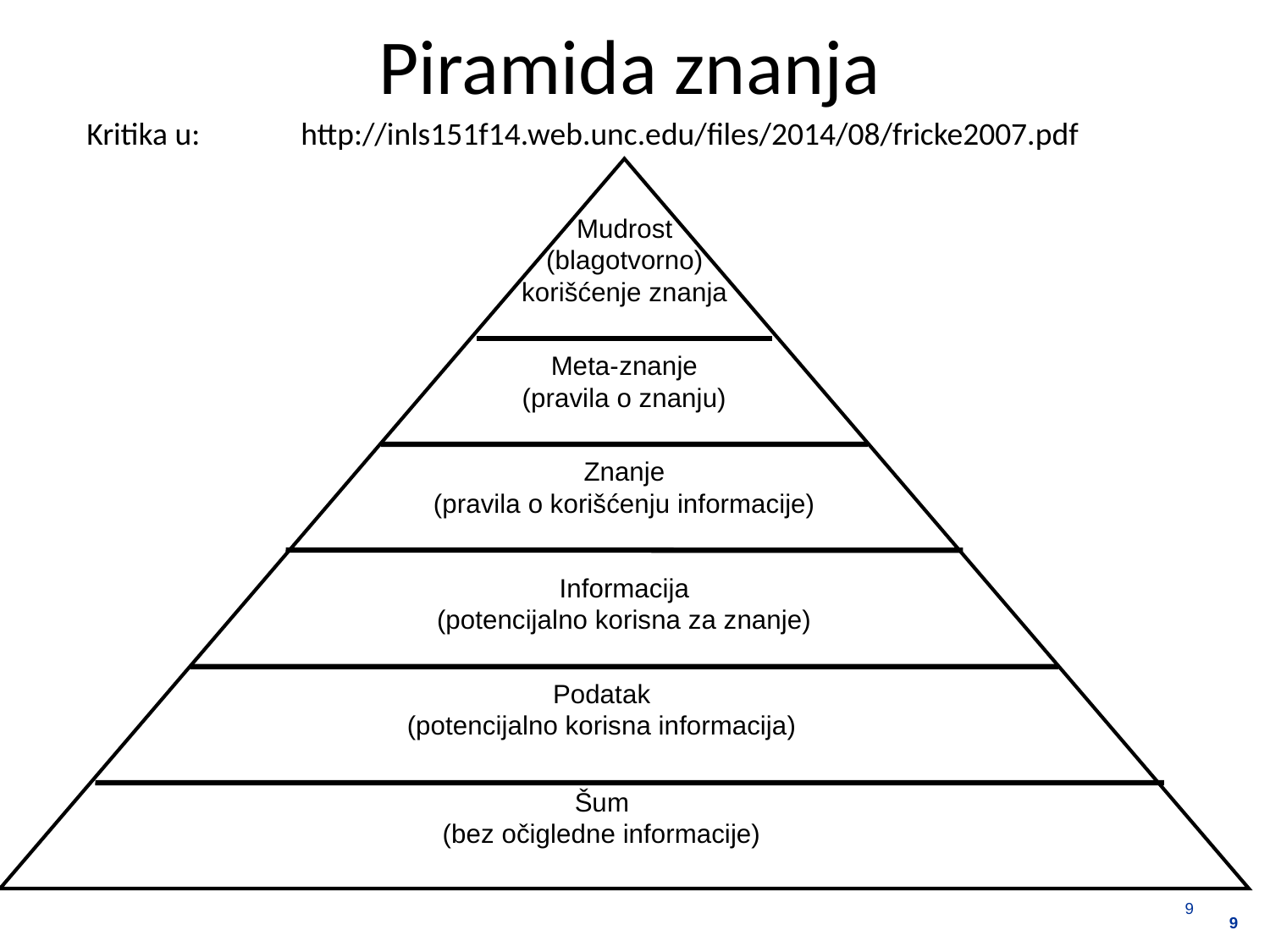

# Piramida znanja
Kritika u:              http://inls151f14.web.unc.edu/files/2014/08/fricke2007.pdf

Mudrost
(blagotvorno) korišćenje znanja

Meta-znanje
(pravila o znanju)

Znanje
(pravila o korišćenju informacije)

Informacija
(potencijalno korisna za znanje)

Podatak
(potencijalno korisna informacija)

Šum
(bez očigledne informacije)

9
9